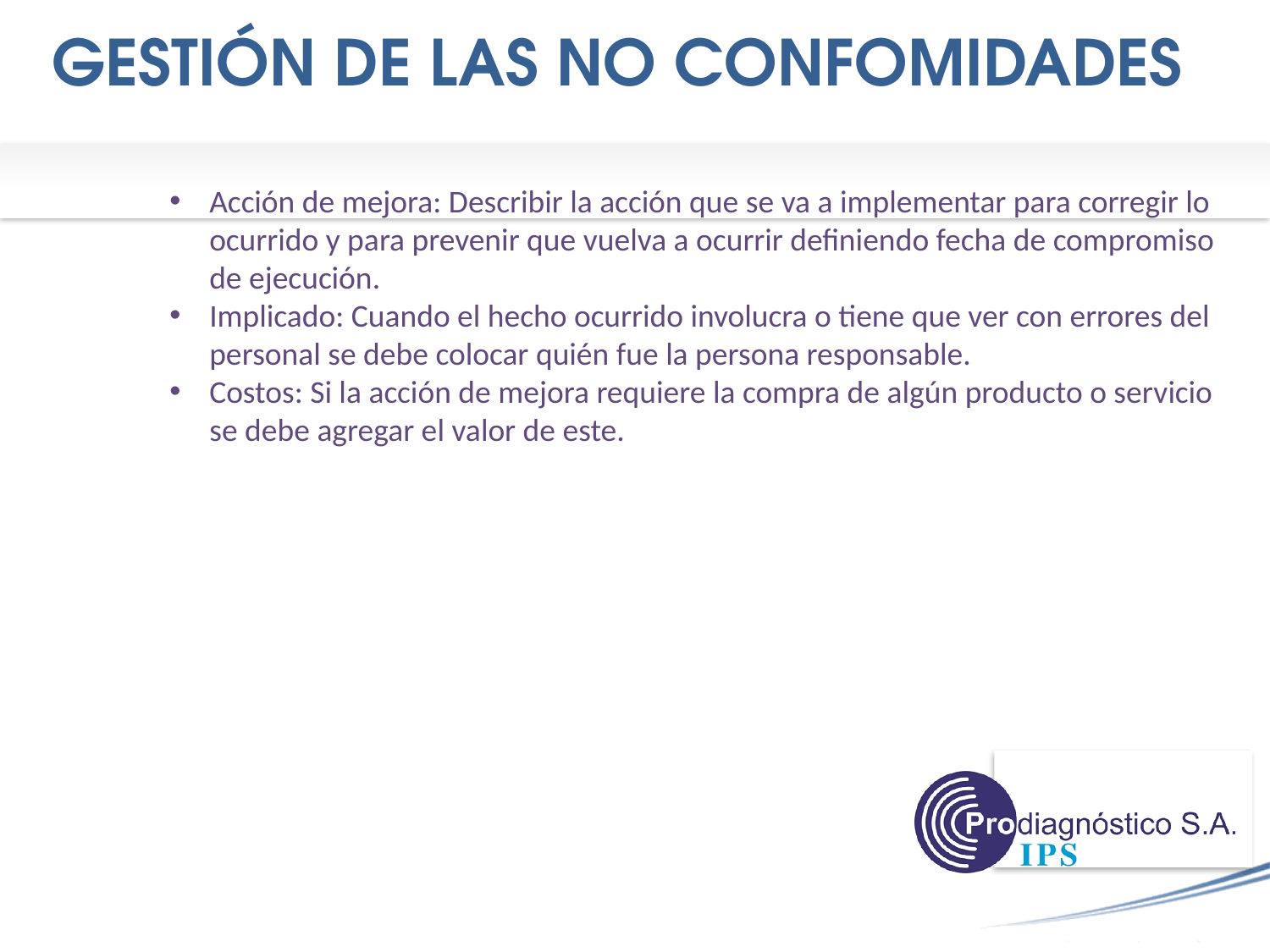

# GESTIÓN DE LAS NO CONFOMIDADES
Acción de mejora: Describir la acción que se va a implementar para corregir lo ocurrido y para prevenir que vuelva a ocurrir definiendo fecha de compromiso de ejecución.
Implicado: Cuando el hecho ocurrido involucra o tiene que ver con errores del personal se debe colocar quién fue la persona responsable.
Costos: Si la acción de mejora requiere la compra de algún producto o servicio se debe agregar el valor de este.